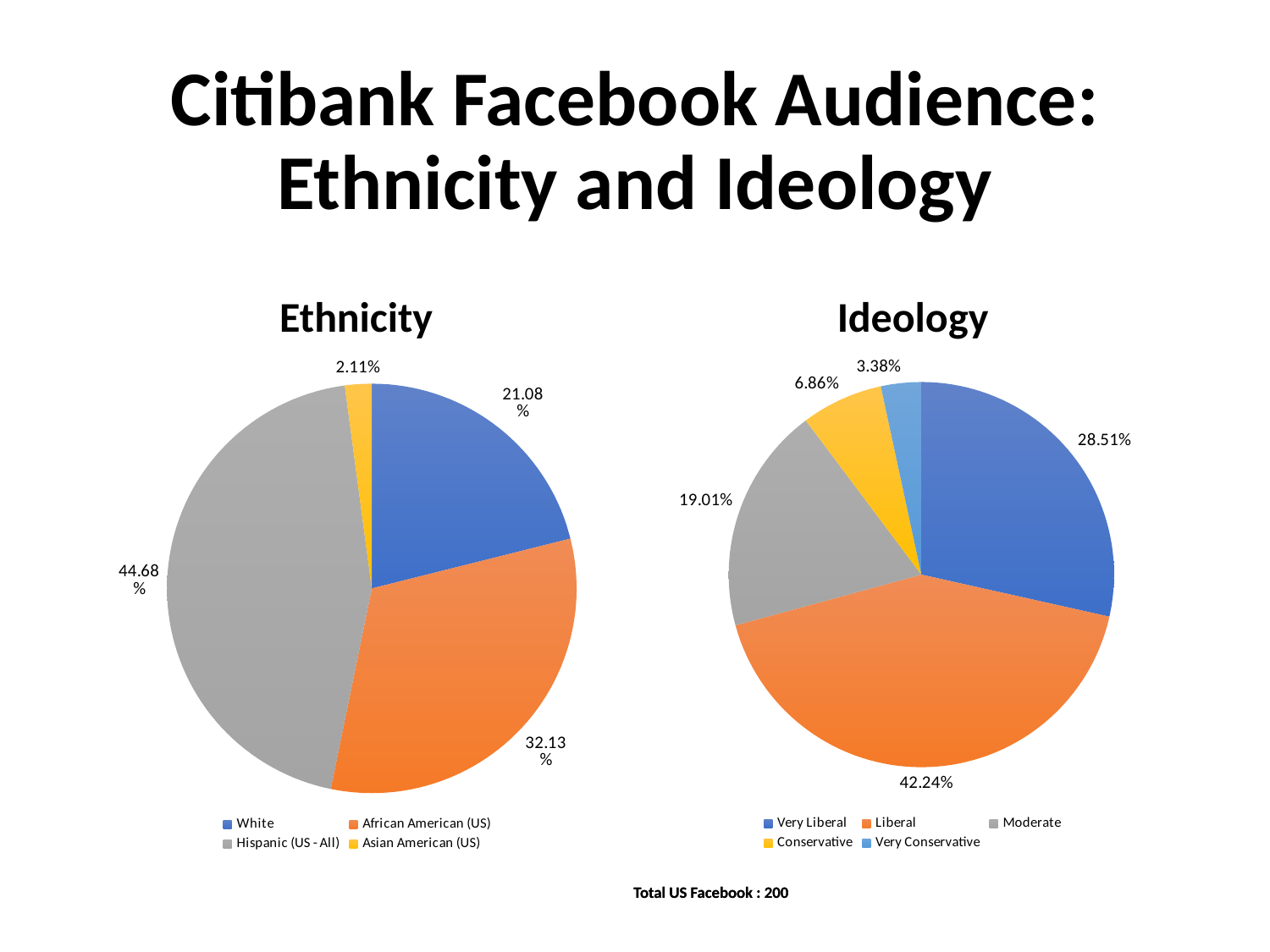

# Citibank Facebook Audience: Ethnicity and Ideology
Ethnicity
Ideology

### Chart

| Category | Ideology |
|---|---|
| Very Liberal | 0.2851 |
| Liberal | 0.4224 |
| Moderate | 0.1901 |
| Conservative | 0.0686 |
| Very Conservative | 0.0338 |

### Chart

| Category | Ethnicity |
|---|---|
| White | 0.210843373494 |
| African American (US) | 0.321285140562 |
| Hispanic (US - All) | 0.446787148594 |
| Asian American (US) | 0.0210843373494 |
Total US Facebook : 200

Total US Facebook : 200